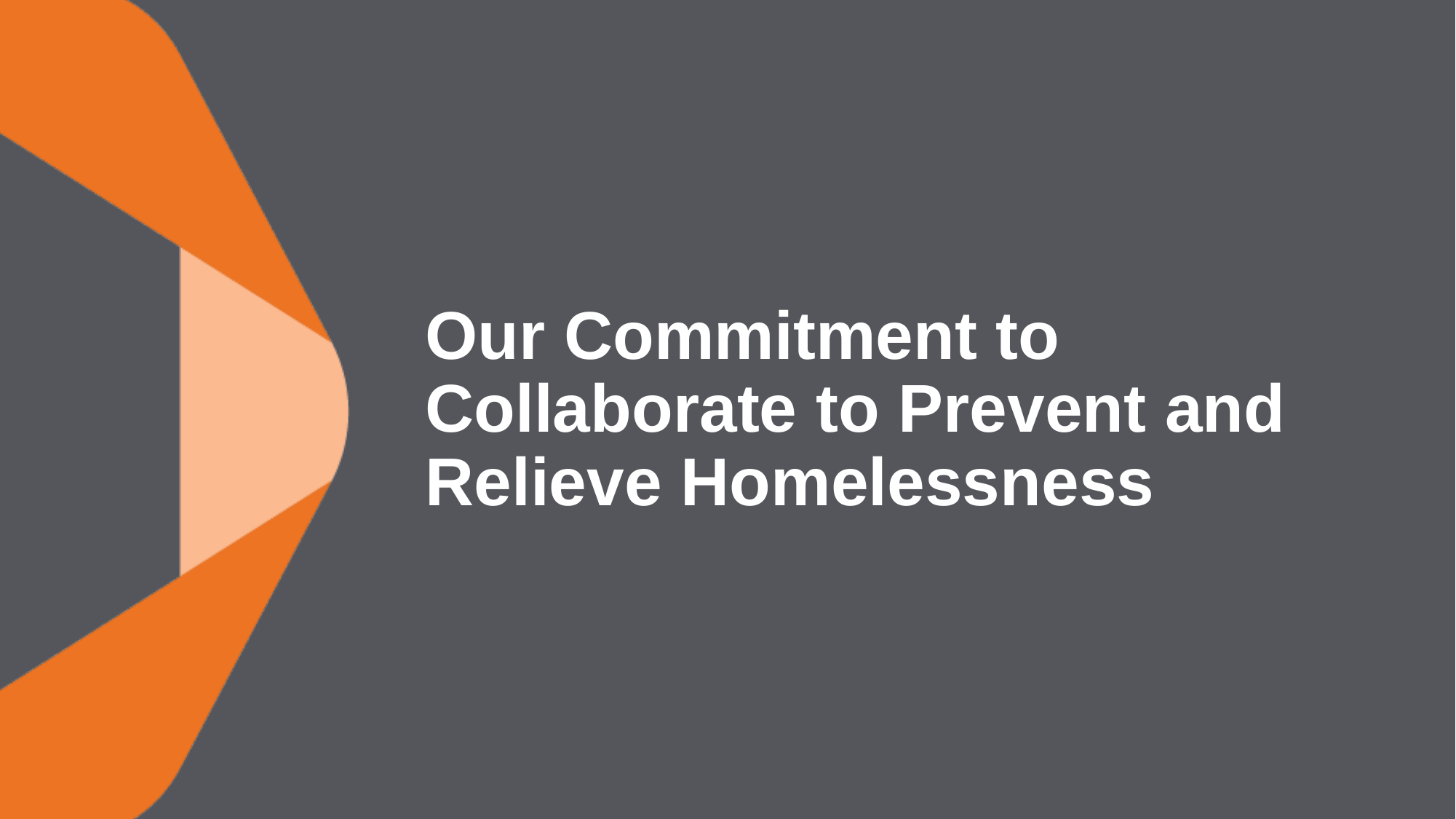

# Our Commitment to Collaborate to Prevent and Relieve Homelessness